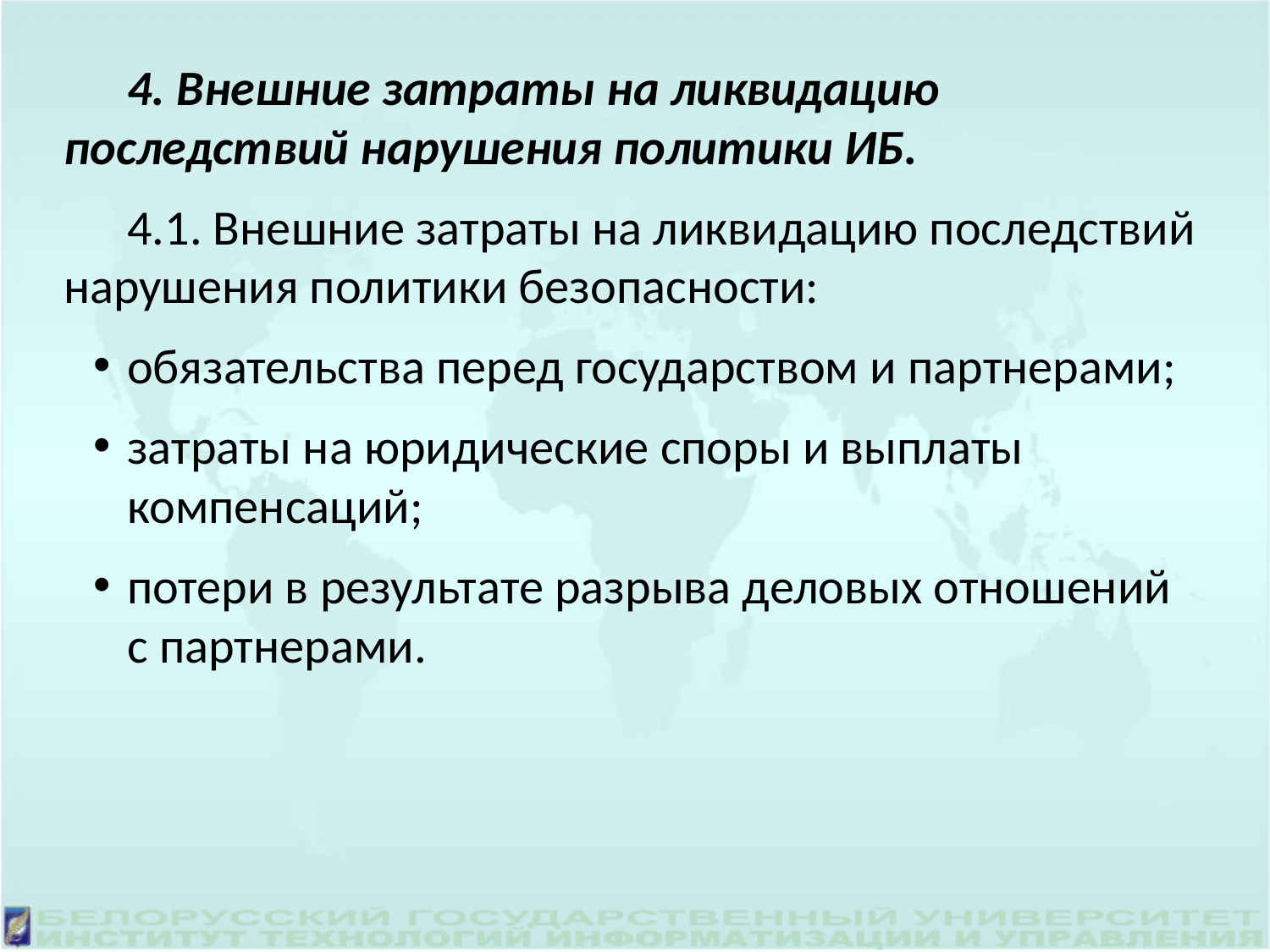

4. Внешние затраты на ликвидацию последствий нарушения политики ИБ.
4.1. Внешние затраты на ликвидацию последствий нарушения политики безопасности:
обязательства перед государством и партнерами;
затраты на юридические споры и выплаты компенсаций;
потери в результате разрыва деловых отношений с партнерами.